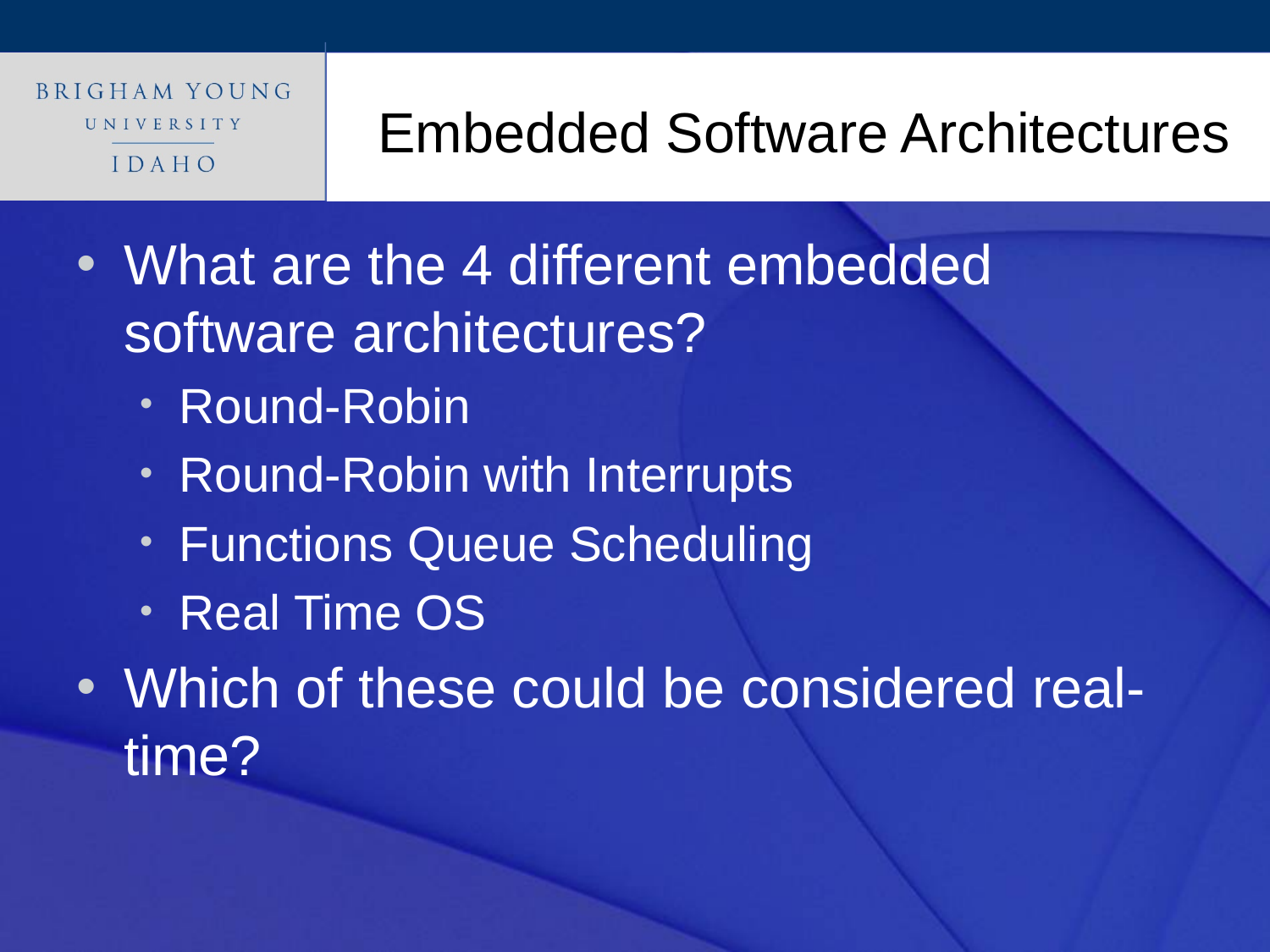

# Embedded Software Architectures
What are the 4 different embedded software architectures?
Round-Robin
Round-Robin with Interrupts
Functions Queue Scheduling
Real Time OS
Which of these could be considered real-time?